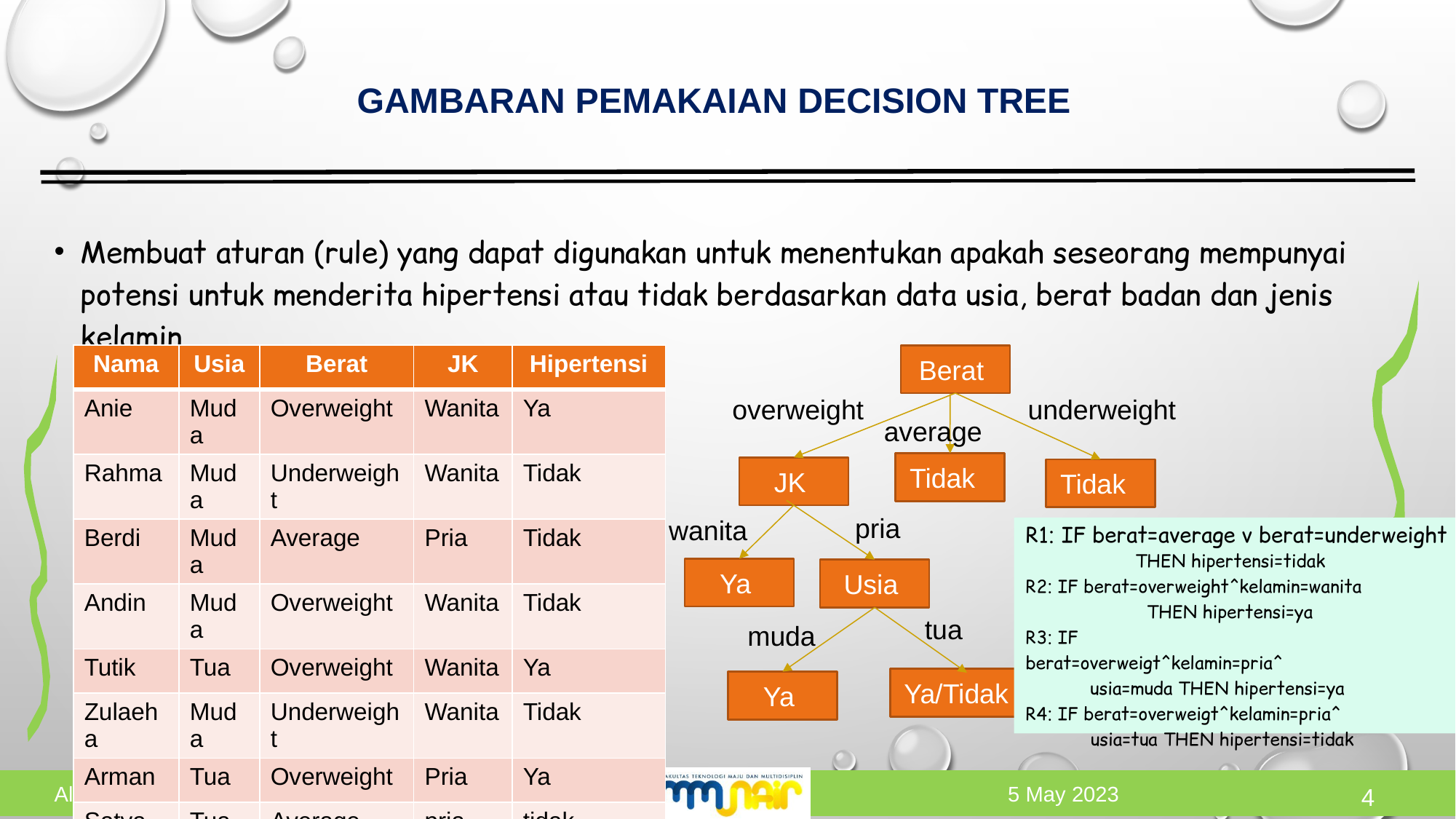

# Gambaran Pemakaian Decision Tree
Membuat aturan (rule) yang dapat digunakan untuk menentukan apakah seseorang mempunyai potensi untuk menderita hipertensi atau tidak berdasarkan data usia, berat badan dan jenis kelamin.

| Nama | Usia | Berat | JK | Hipertensi |
| --- | --- | --- | --- | --- |
| Anie | Muda | Overweight | Wanita | Ya |
| Rahma | Muda | Underweight | Wanita | Tidak |
| Berdi | Muda | Average | Pria | Tidak |
| Andin | Muda | Overweight | Wanita | Tidak |
| Tutik | Tua | Overweight | Wanita | Ya |
| Zulaeha | Muda | Underweight | Wanita | Tidak |
| Arman | Tua | Overweight | Pria | Ya |
| Satya | Tua | Average | pria | tidak |
Berat
underweight
overweight
average
Tidak
JK
Tidak
pria
wanita
Ya
Usia
tua
muda
Ya/Tidak
Ya
R1: IF berat=average v berat=underweight
THEN hipertensi=tidak
R2: IF berat=overweight^kelamin=wanita
THEN hipertensi=ya
R3: IF berat=overweigt^kelamin=pria^
usia=muda THEN hipertensi=ya
R4: IF berat=overweigt^kelamin=pria^
usia=tua THEN hipertensi=tidak
Algoritma dan Pemrograman - TSD
5 May 2023
4